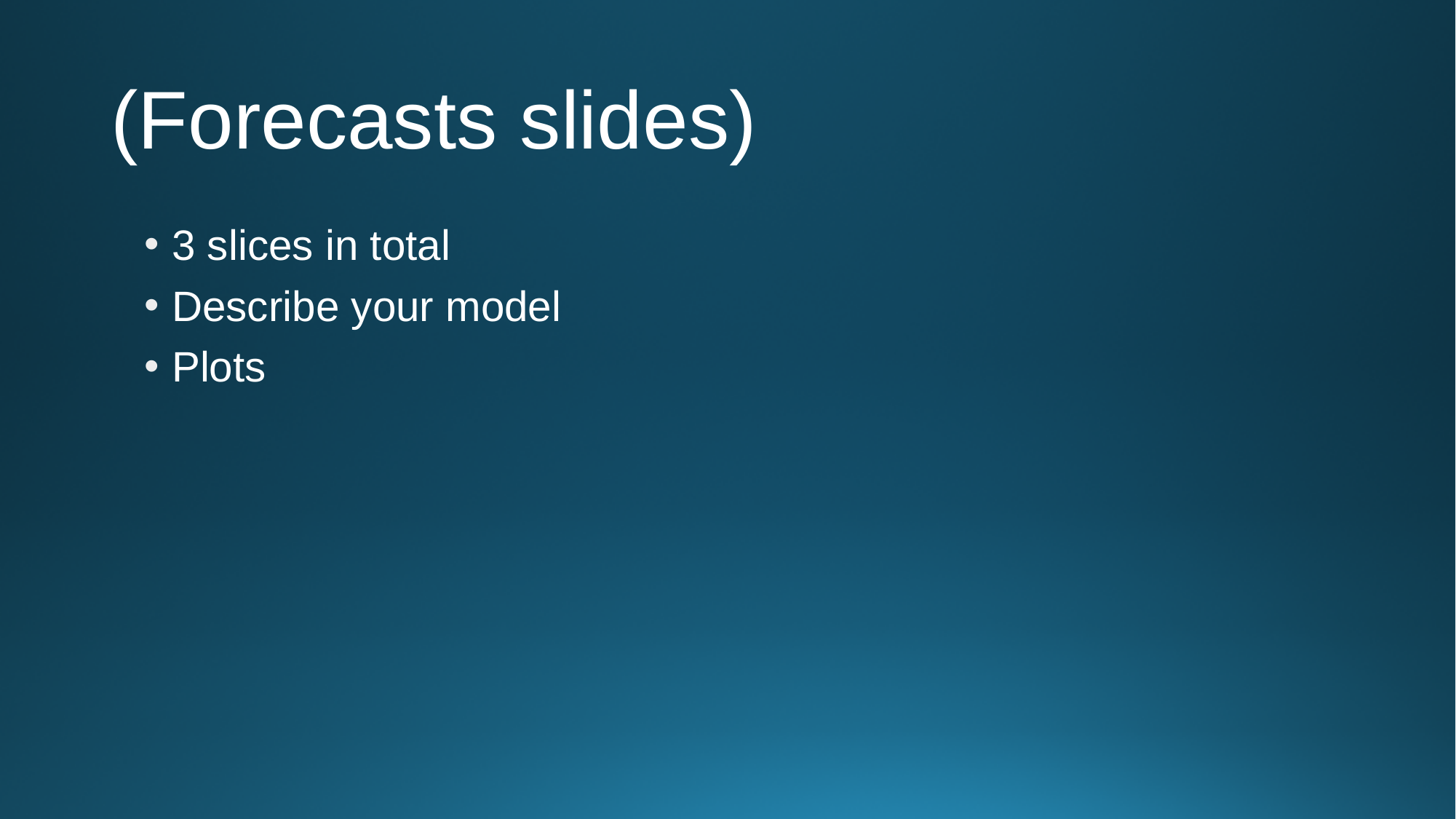

# (Forecasts slides)
3 slices in total
Describe your model
Plots